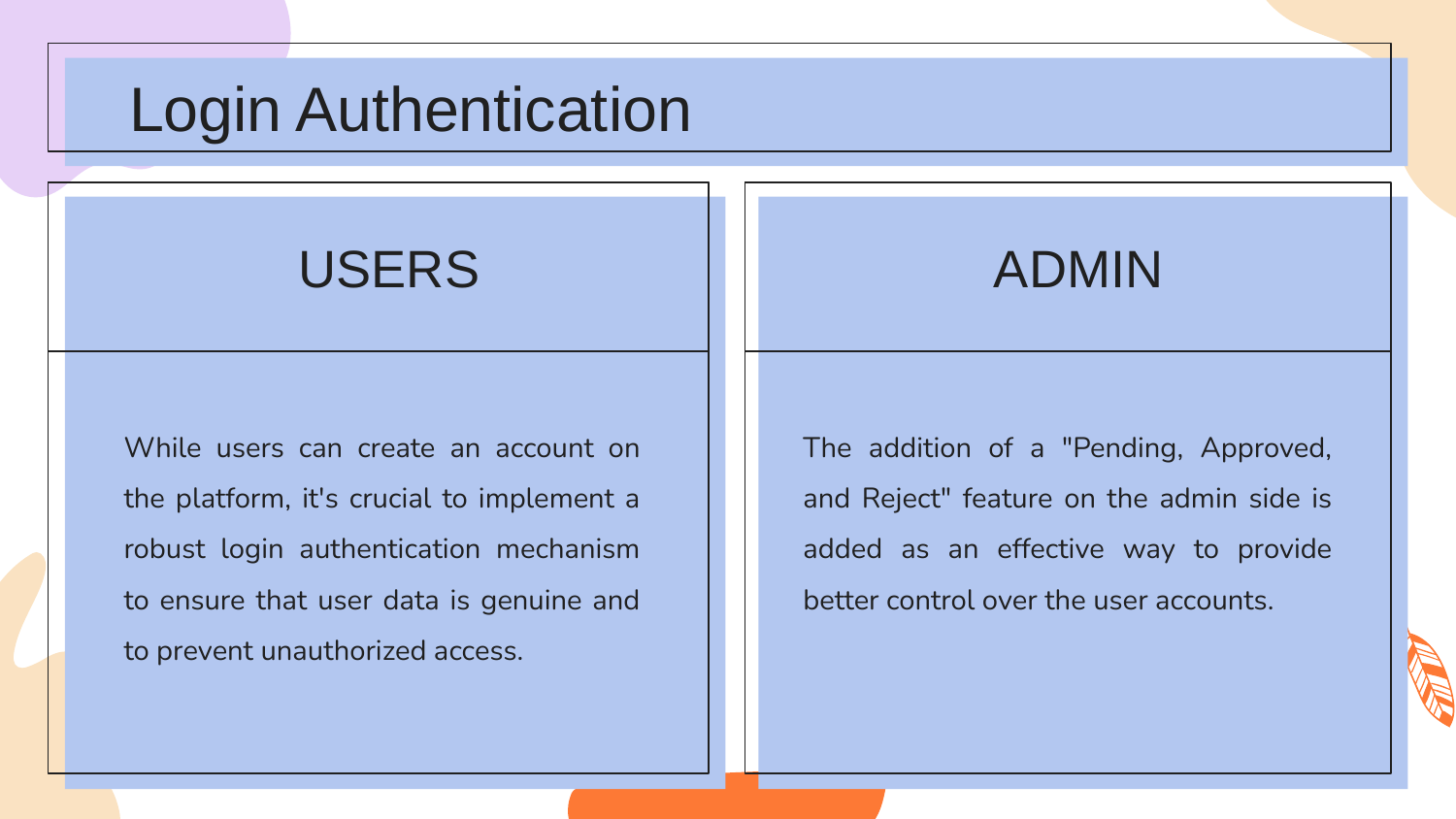

Login Authentication
USERS
ADMIN
While users can create an account on the platform, it's crucial to implement a robust login authentication mechanism to ensure that user data is genuine and to prevent unauthorized access.
The addition of a "Pending, Approved, and Reject" feature on the admin side is added as an effective way to provide better control over the user accounts.